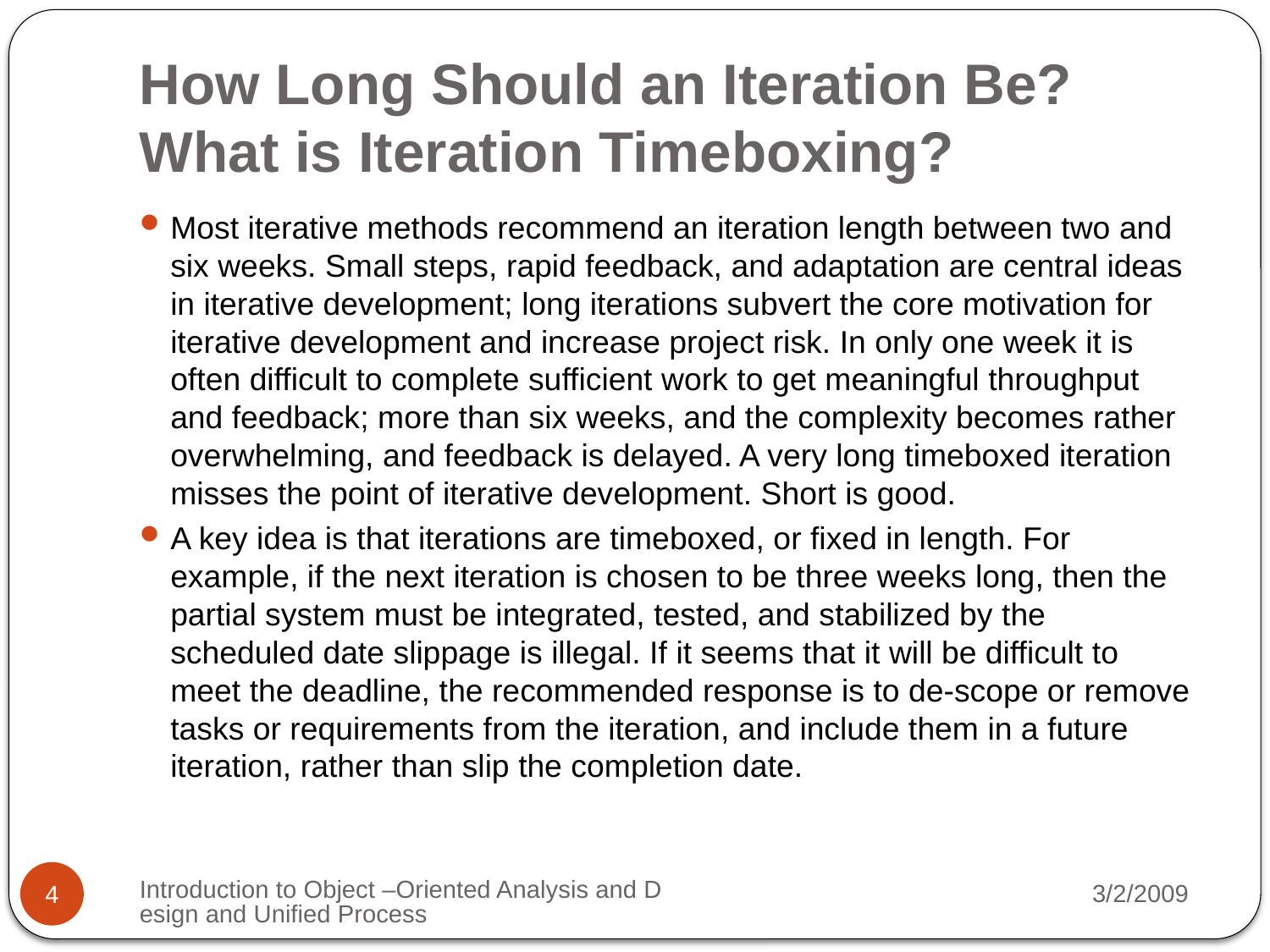

# How Long Should an Iteration Be? What is Iteration Timeboxing?
Most iterative methods recommend an iteration length between two and six weeks. Small steps, rapid feedback, and adaptation are central ideas in iterative development; long iterations subvert the core motivation for iterative development and increase project risk. In only one week it is often difficult to complete sufficient work to get meaningful throughput and feedback; more than six weeks, and the complexity becomes rather overwhelming, and feedback is delayed. A very long timeboxed iteration misses the point of iterative development. Short is good.
A key idea is that iterations are timeboxed, or fixed in length. For example, if the next iteration is chosen to be three weeks long, then the partial system must be integrated, tested, and stabilized by the scheduled date slippage is illegal. If it seems that it will be difficult to meet the deadline, the recommended response is to de-scope or remove tasks or requirements from the iteration, and include them in a future iteration, rather than slip the completion date.

Introduction to Object –Oriented Analysis and Design and Unified Process
3/2/2009
4